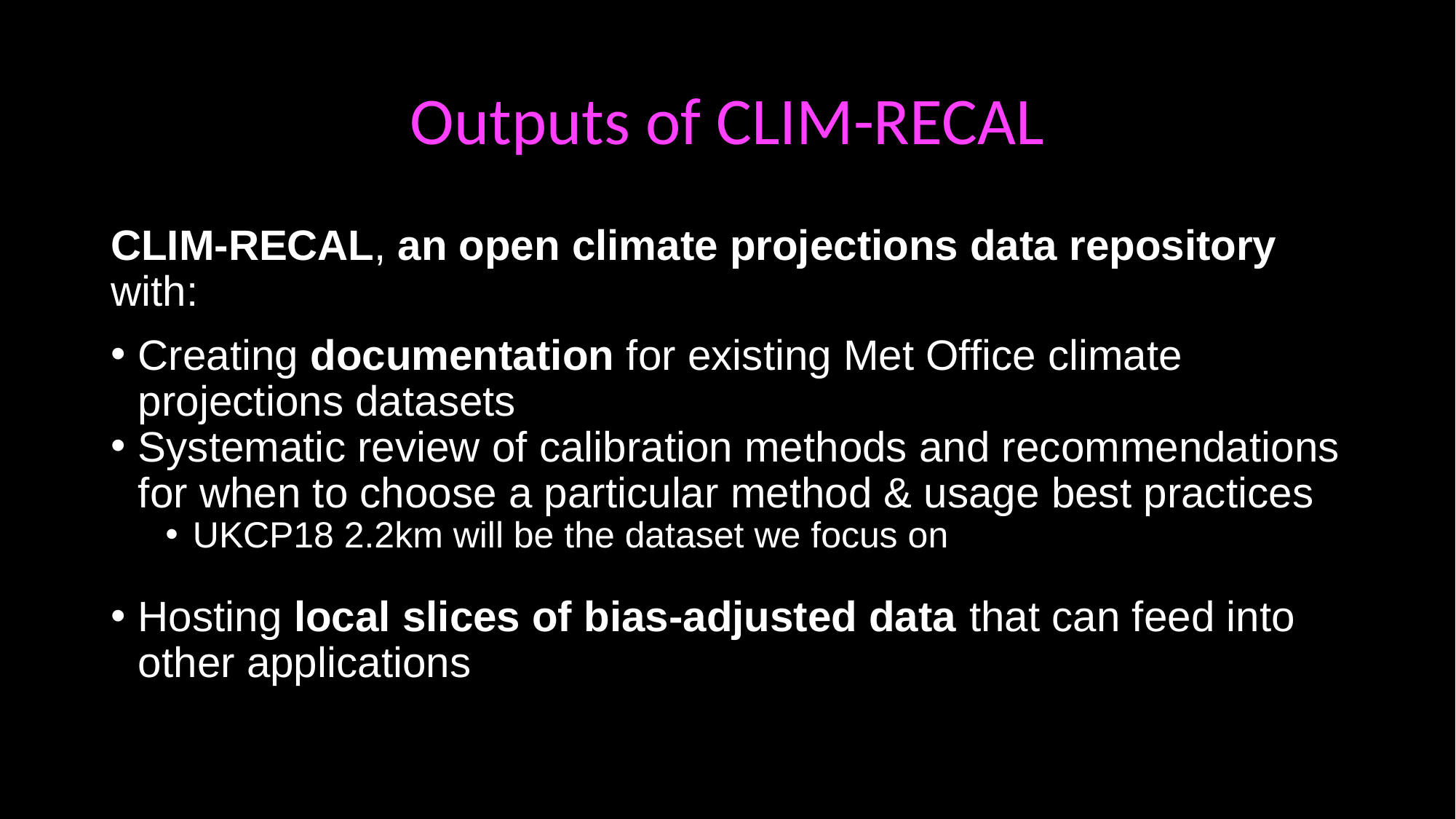

# Outputs of CLIM-RECAL
CLIM-RECAL, an open climate projections data repository with:
Creating documentation for existing Met Office climate projections datasets
Systematic review of calibration methods and recommendations for when to choose a particular method & usage best practices
UKCP18 2.2km will be the dataset we focus on

Hosting local slices of bias-adjusted data that can feed into other applications